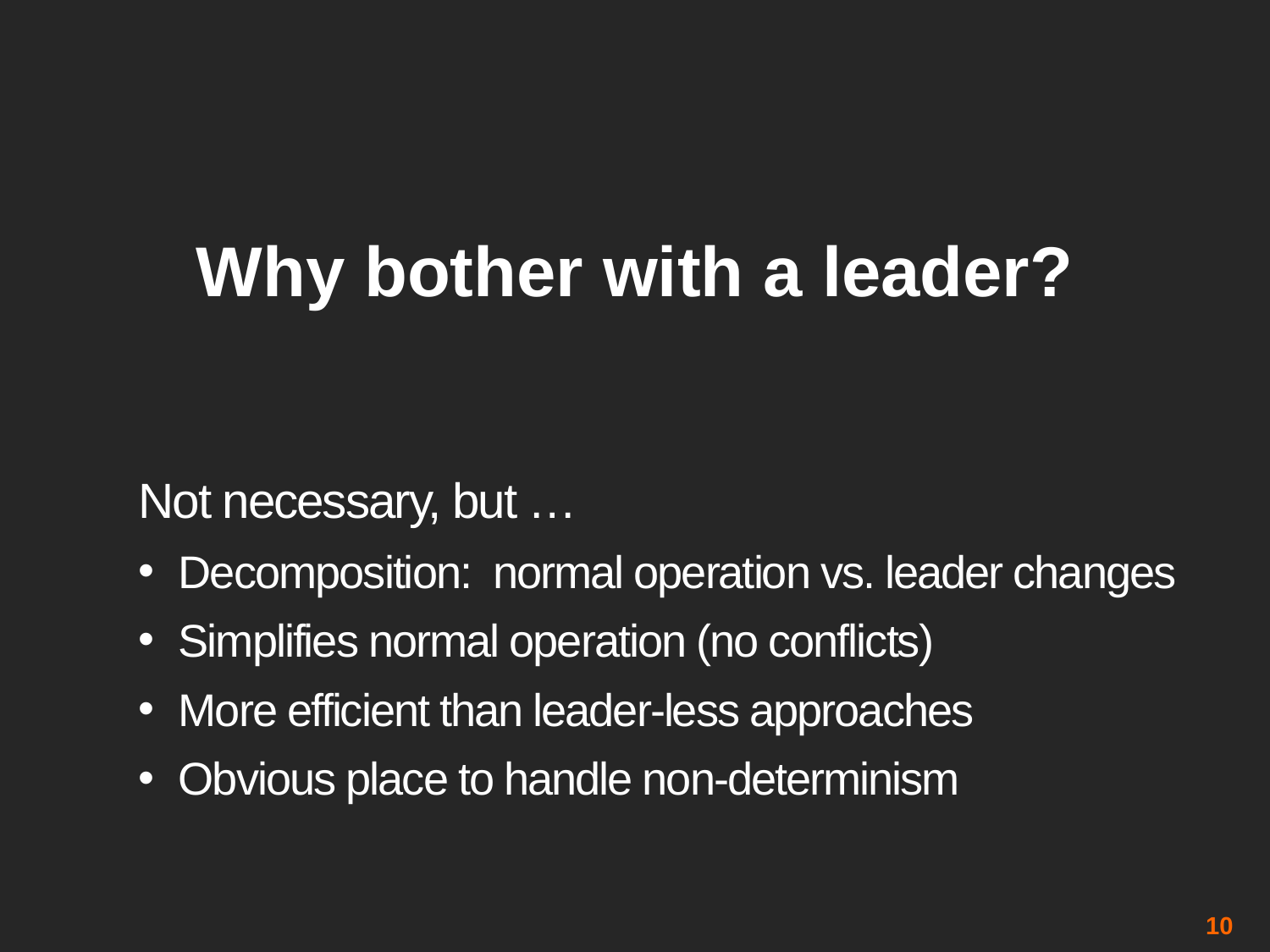

# Why bother with a leader?
Not necessary, but …
Decomposition:  normal operation vs. leader changes
Simplifies normal operation (no conflicts)
More efficient than leader-less approaches
Obvious place to handle non-determinism
10